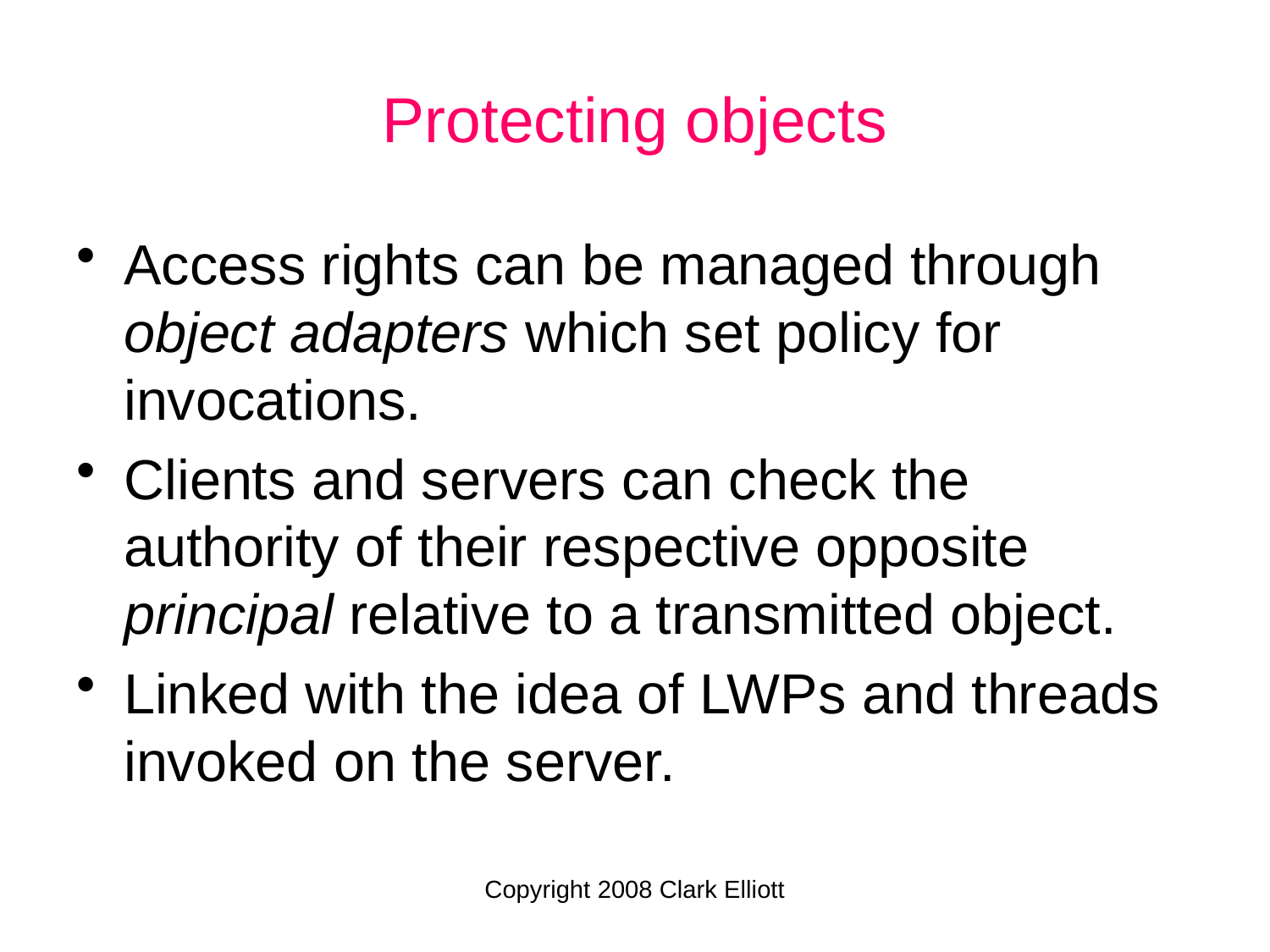

# Protecting objects
Access rights can be managed through object adapters which set policy for invocations.
Clients and servers can check the authority of their respective opposite principal relative to a transmitted object.
Linked with the idea of LWPs and threads invoked on the server.
Copyright 2008 Clark Elliott